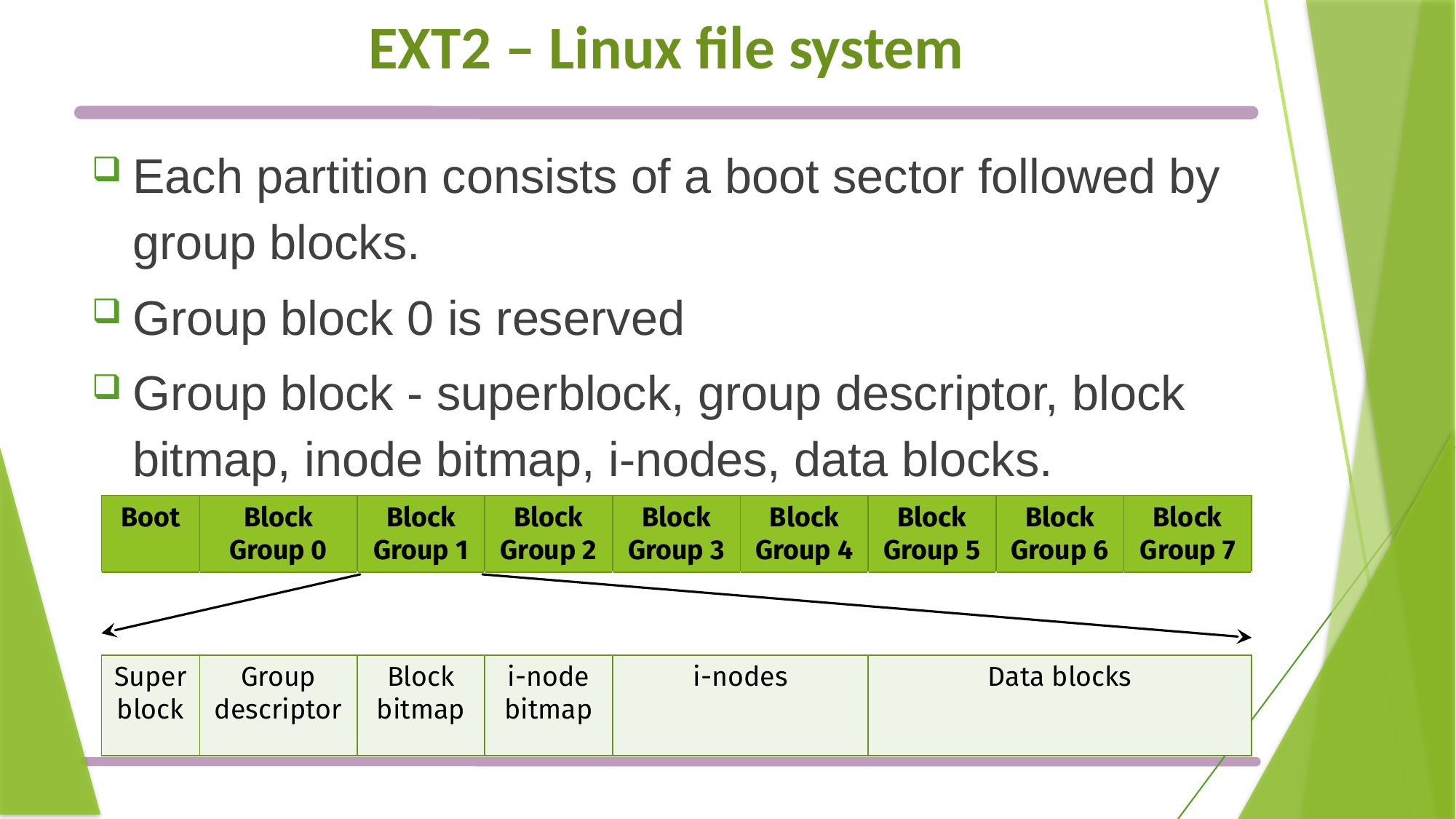

# EXT2 – Linux file system
Each partition consists of a boot sector followed by group blocks.
Group block 0 is reserved
Group block - superblock, group descriptor, block bitmap, inode bitmap, i-nodes, data blocks.

| Boot | Block Group 0 | Block Group 1 | Block Group 2 | Block Group 3 | Block Group 4 | Block Group 5 | Block Group 6 | Block Group 7 |
| --- | --- | --- | --- | --- | --- | --- | --- | --- |
|  |  |  |  |  |  |  |  |  |
| Super block | Group descriptor | Block bitmap | i-node bitmap | i-nodes |  | Data blocks |  |  |